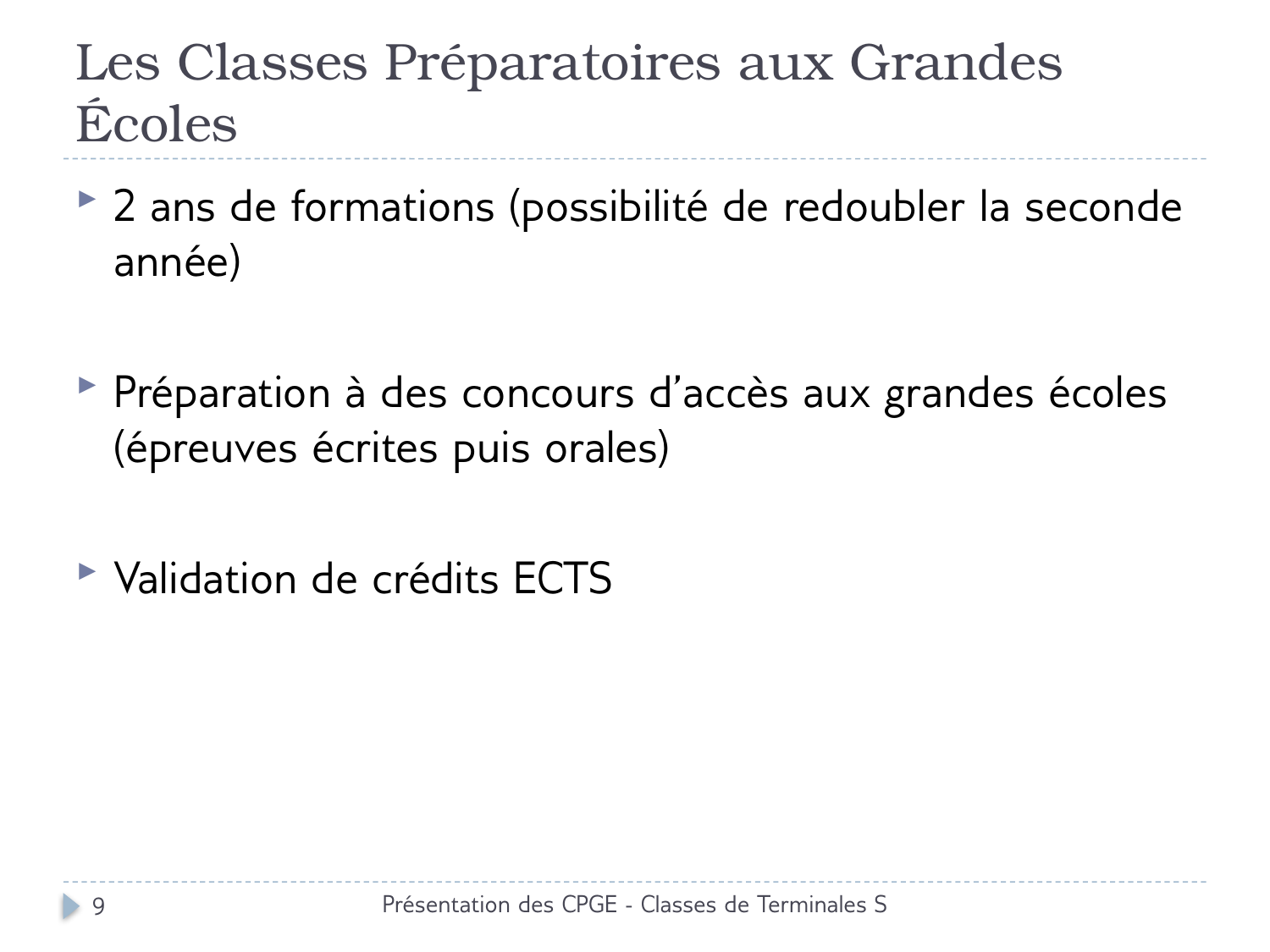

# Les Classes Préparatoires aux Grandes Écoles
2 ans de formations (possibilité de redoubler la seconde année)

Préparation à des concours d’accès aux grandes écoles (épreuves écrites puis orales)

Validation de crédits ECTS
Présentation des CPGE - Classes de Terminales S
9